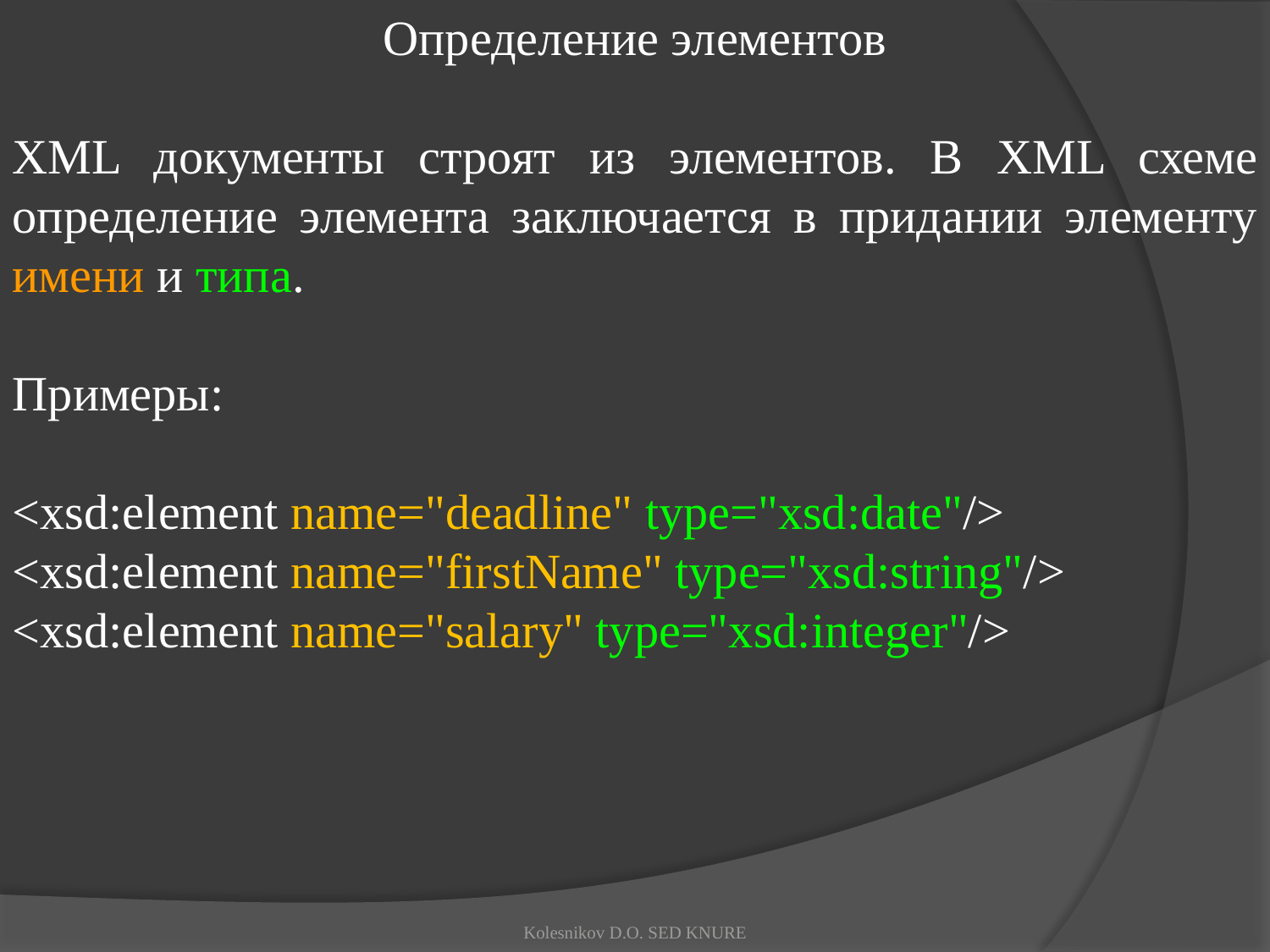

Определение элементов

XML документы строят из элементов. В XML схеме определение элемента заключается в придании элементу имени и типа.

Примеры:

<xsd:element name="deadline" type="xsd:date"/>
<xsd:element name="firstName" type="xsd:string"/>
<xsd:element name="salary" type="xsd:integer"/>

Kolesnikov D.O. SED KNURE